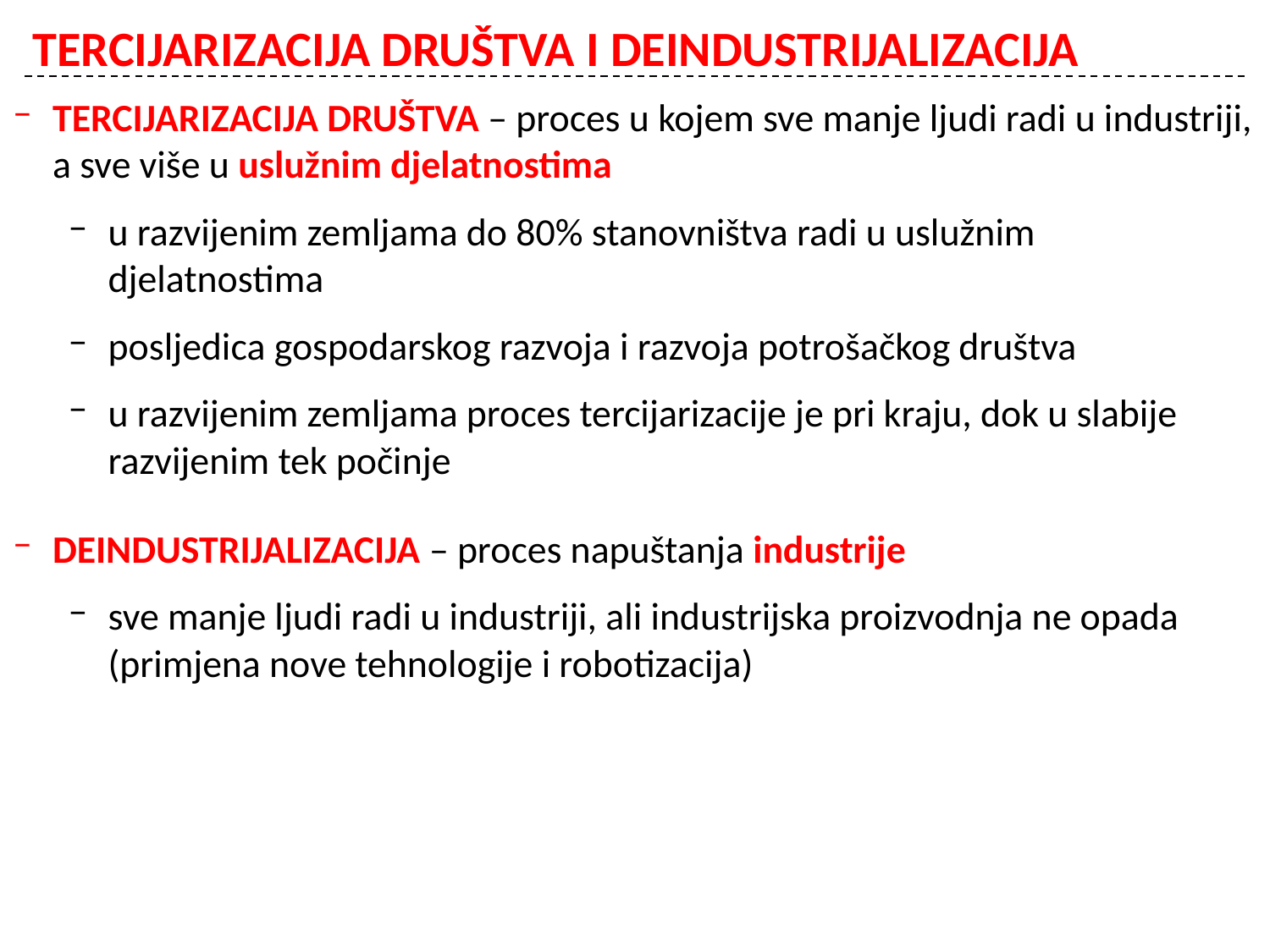

# TERCIJARIZACIJA DRUŠTVA I DEINDUSTRIJALIZACIJA
TERCIJARIZACIJA DRUŠTVA – proces u kojem sve manje ljudi radi u industriji, a sve više u uslužnim djelatnostima
u razvijenim zemljama do 80% stanovništva radi u uslužnim djelatnostima
posljedica gospodarskog razvoja i razvoja potrošačkog društva
u razvijenim zemljama proces tercijarizacije je pri kraju, dok u slabije razvijenim tek počinje
DEINDUSTRIJALIZACIJA – proces napuštanja industrije
sve manje ljudi radi u industriji, ali industrijska proizvodnja ne opada (primjena nove tehnologije i robotizacija)